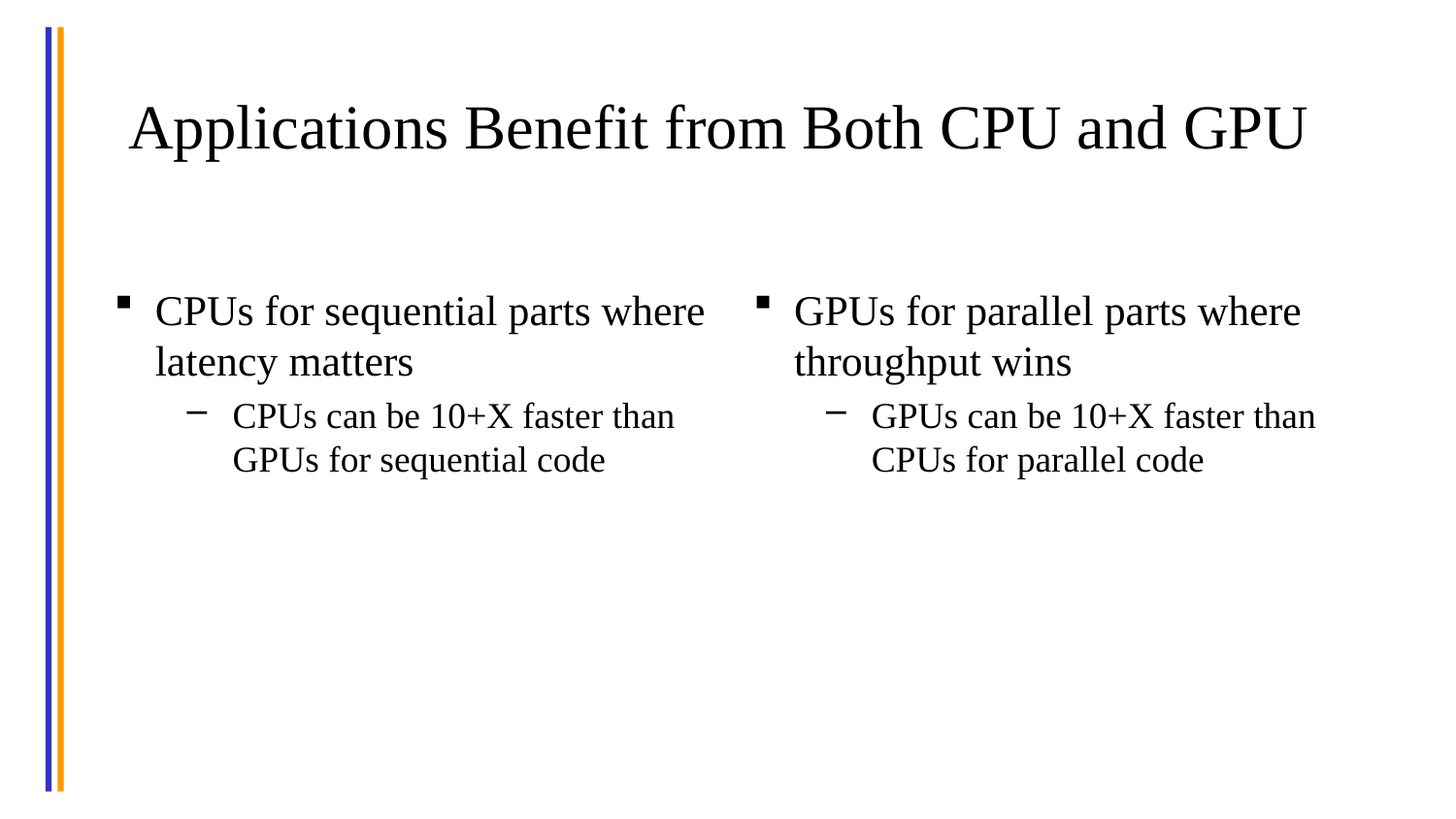

# Applications Benefit from Both CPU and GPU

CPUs for sequential parts where latency matters
CPUs can be 10+X faster than GPUs for sequential code

GPUs for parallel parts where throughput wins
GPUs can be 10+X faster than CPUs for parallel code